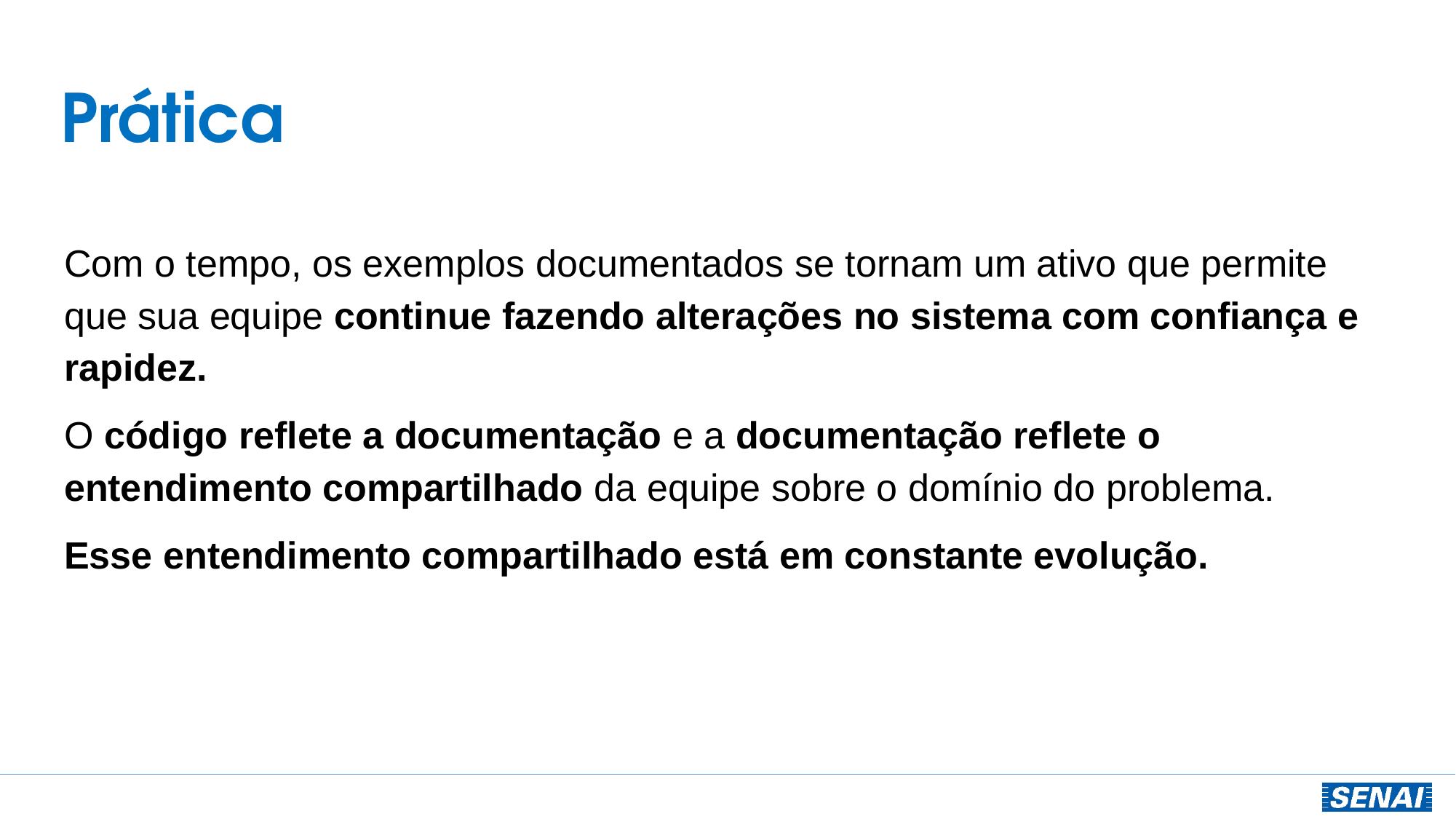

# Prática
Com o tempo, os exemplos documentados se tornam um ativo que permite que sua equipe continue fazendo alterações no sistema com confiança e rapidez.
O código reflete a documentação e a documentação reflete o entendimento compartilhado da equipe sobre o domínio do problema.
Esse entendimento compartilhado está em constante evolução.